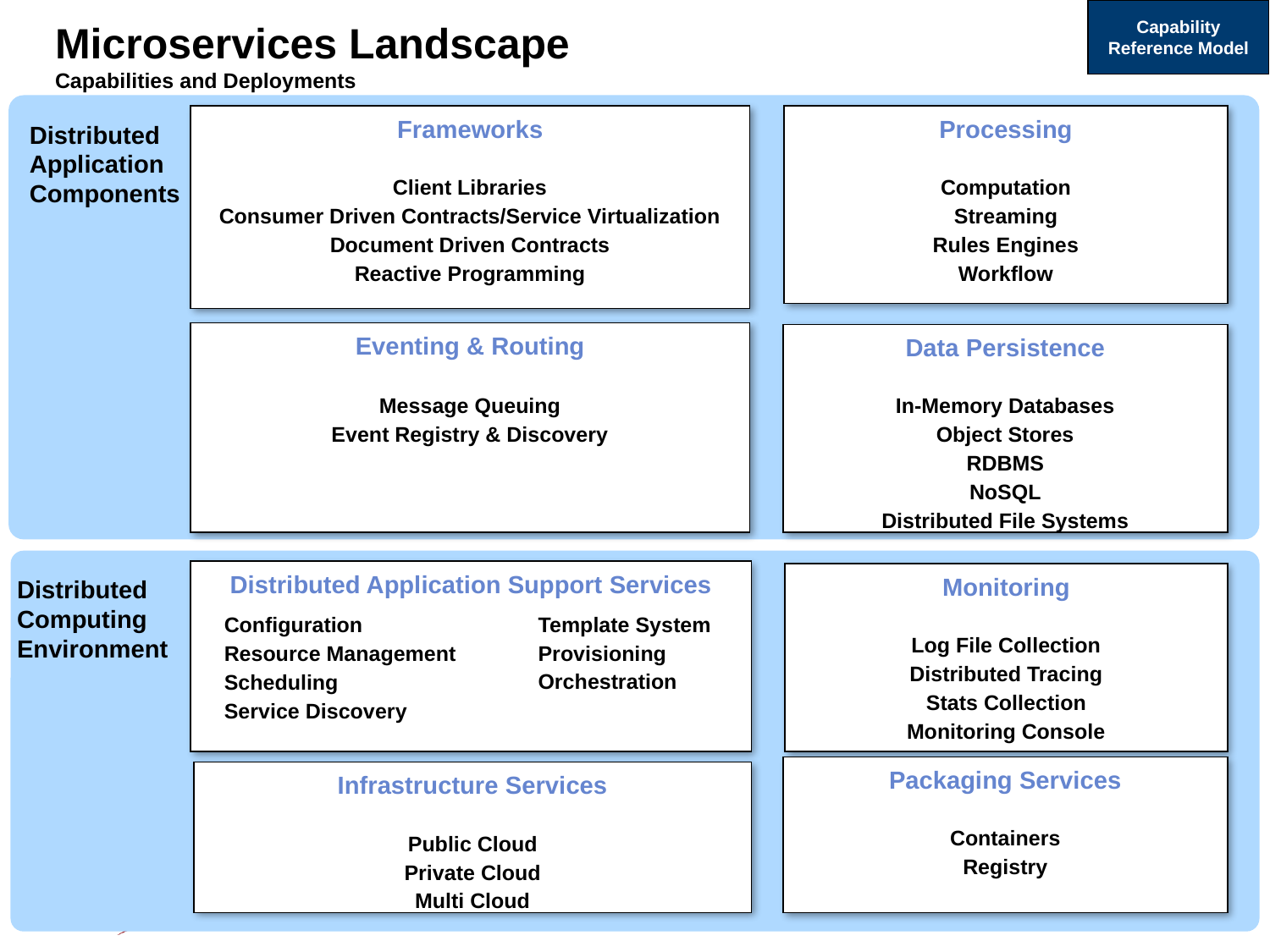

Capability Reference Model
# Microservices Landscape Capabilities and Deployments

Frameworks

Client Libraries
Consumer Driven Contracts/Service Virtualization
Document Driven Contracts
Reactive Programming

Processing

Computation
Streaming
Rules Engines
Workflow
Distributed Application
Components
Eventing & Routing

Message Queuing
Event Registry & Discovery

Data Persistence

In-Memory Databases
Object Stores
RDBMS
NoSQL
Distributed File Systems

Distributed Application Support Services

Monitoring

Log File Collection
Distributed Tracing
Stats Collection
Monitoring Console
Distributed Computing Environment
Template System
Provisioning
Orchestration
Configuration
Resource Management
Scheduling
Service Discovery
Packaging Services

Containers
Registry
Infrastructure Services

Public Cloud
Private Cloud
Multi Cloud